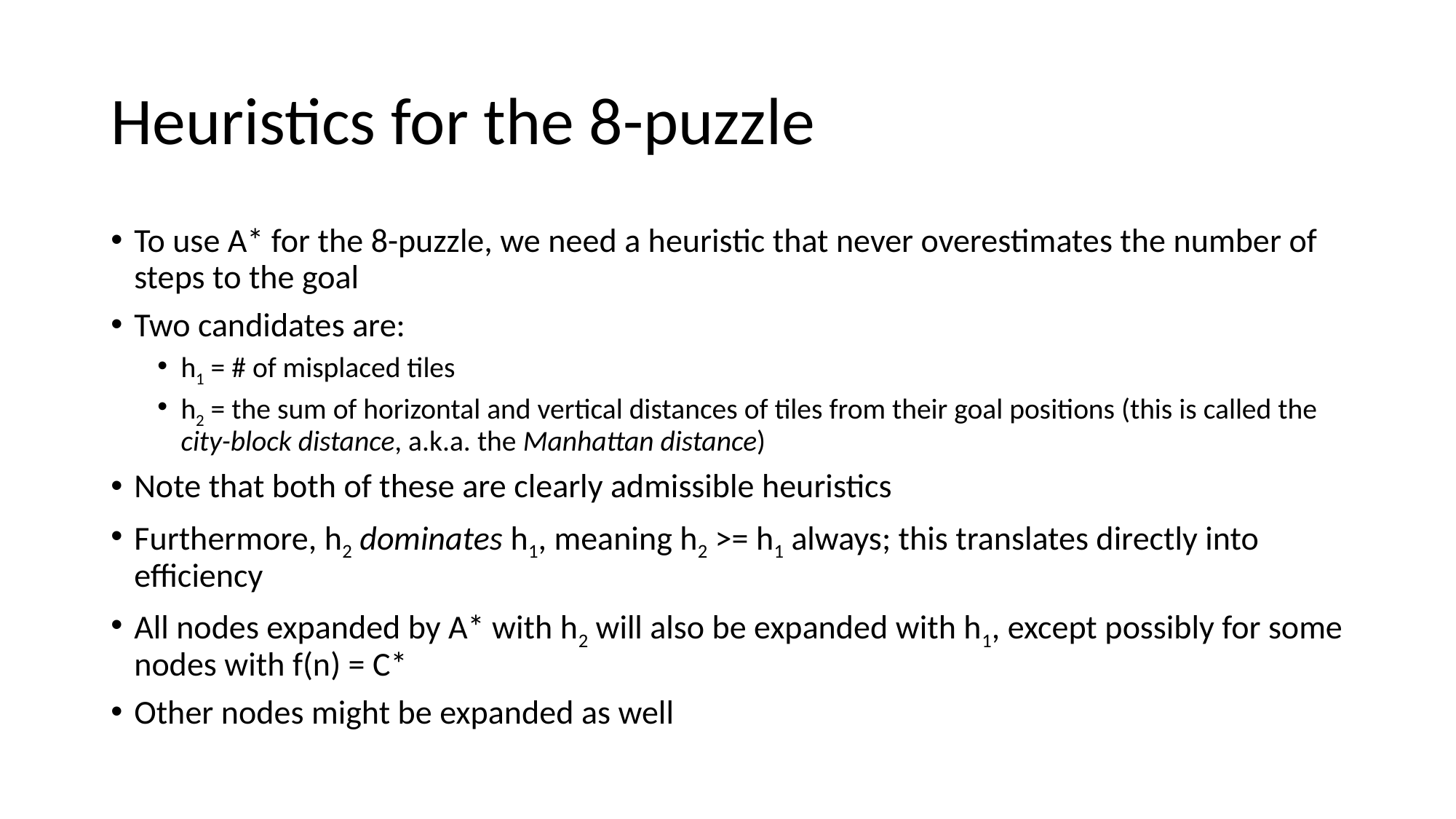

# Heuristics for the 8-puzzle
To use A* for the 8-puzzle, we need a heuristic that never overestimates the number of steps to the goal
Two candidates are:
h1 = # of misplaced tiles
h2 = the sum of horizontal and vertical distances of tiles from their goal positions (this is called the city-block distance, a.k.a. the Manhattan distance)
Note that both of these are clearly admissible heuristics
Furthermore, h2 dominates h1, meaning h2 >= h1 always; this translates directly into efficiency
All nodes expanded by A* with h2 will also be expanded with h1, except possibly for some nodes with f(n) = C*
Other nodes might be expanded as well